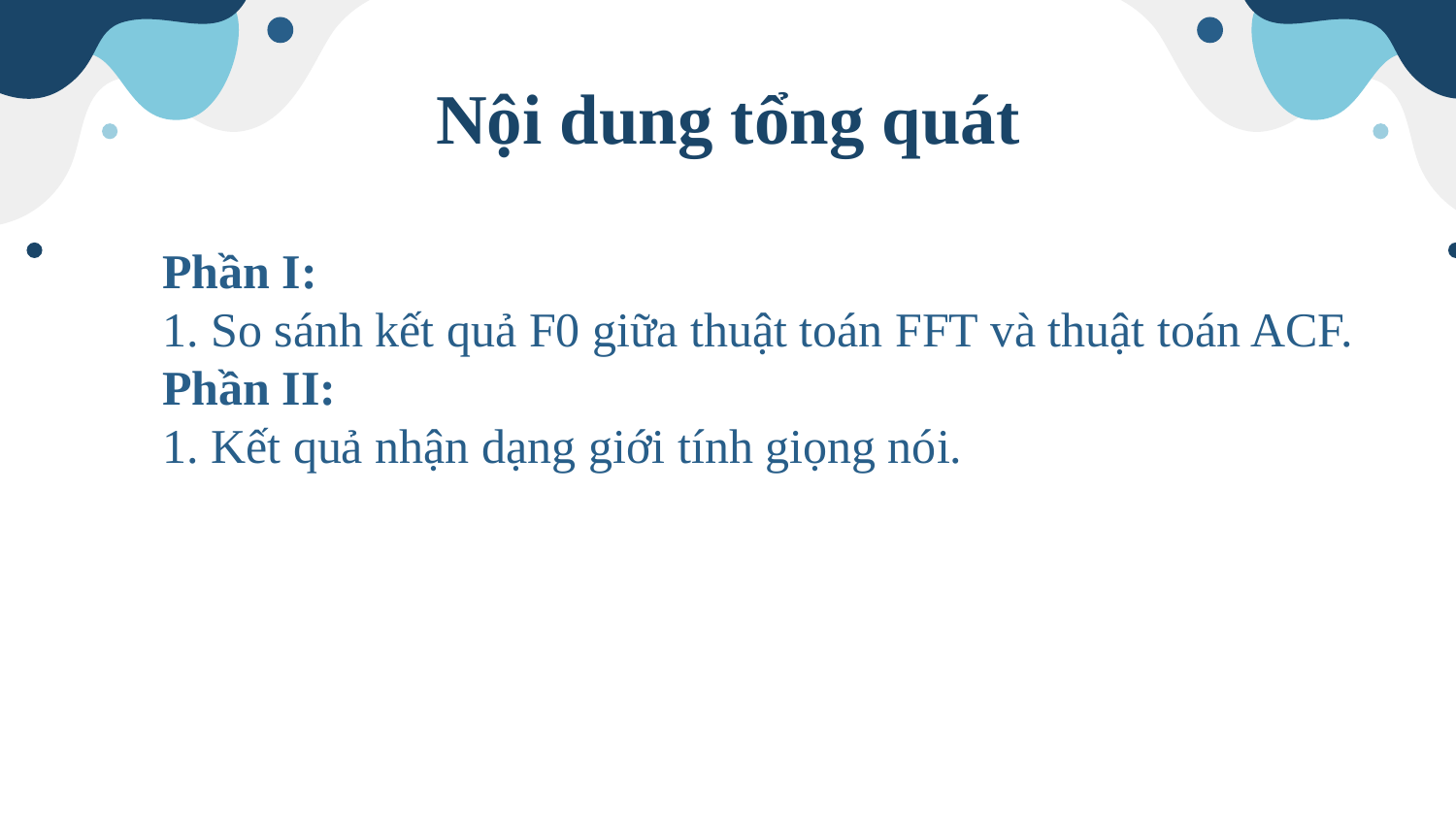

# Nội dung tổng quát
Phần I:
1. So sánh kết quả F0 giữa thuật toán FFT và thuật toán ACF.
Phần II:
1. Kết quả nhận dạng giới tính giọng nói.